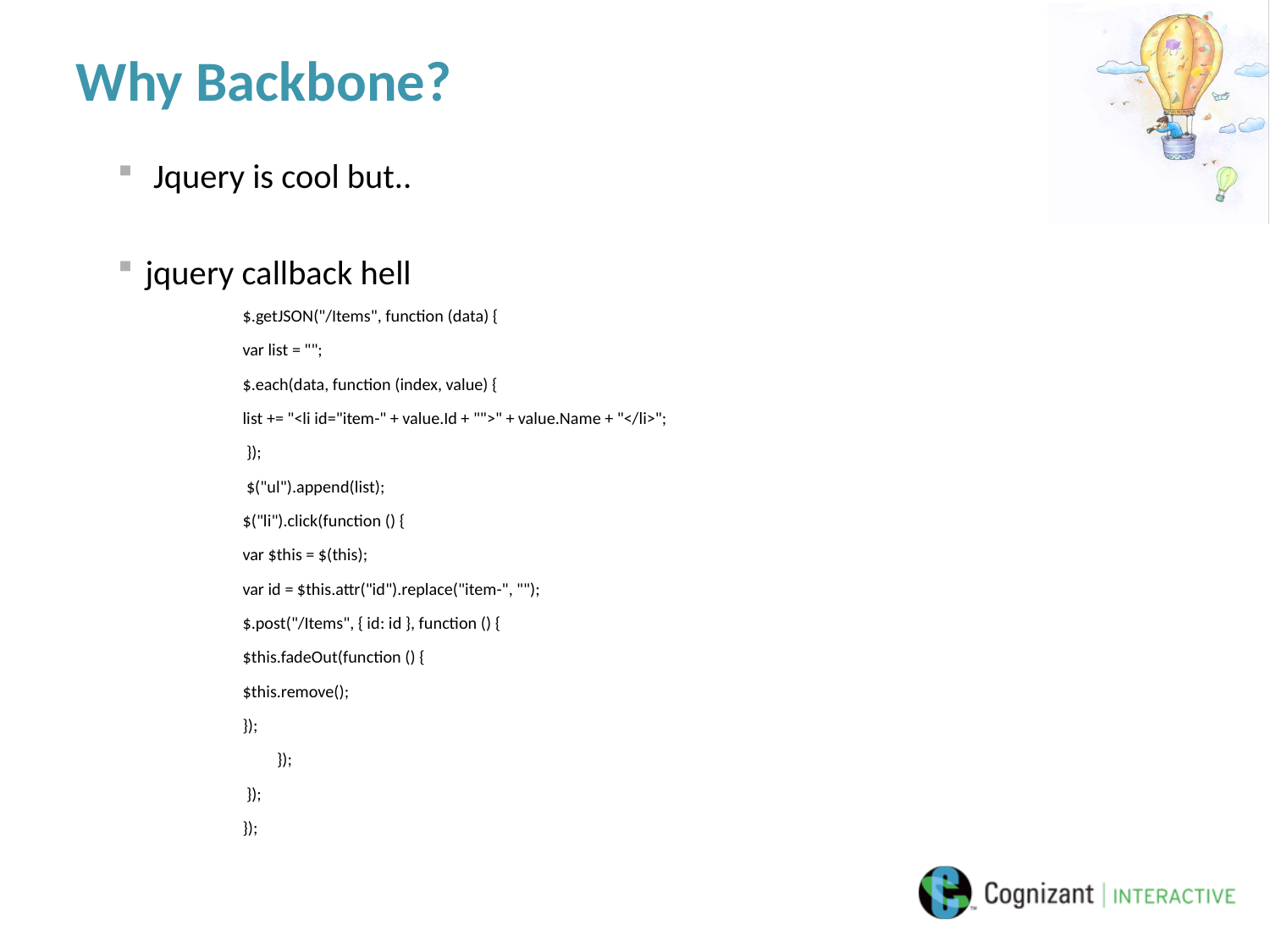

# Why Backbone?
 Jquery is cool but..

jquery callback hell
$.getJSON("/Items", function (data) {
var list = "";
$.each(data, function (index, value) {
list += "<li id="item-" + value.Id + "">" + value.Name + "</li>";
 });
 $("ul").append(list);
$("li").click(function () {
var $this = $(this);
var id = $this.attr("id").replace("item-", "");
$.post("/Items", { id: id }, function () {
$this.fadeOut(function () {
$this.remove();
		});
	         });
	 });
});